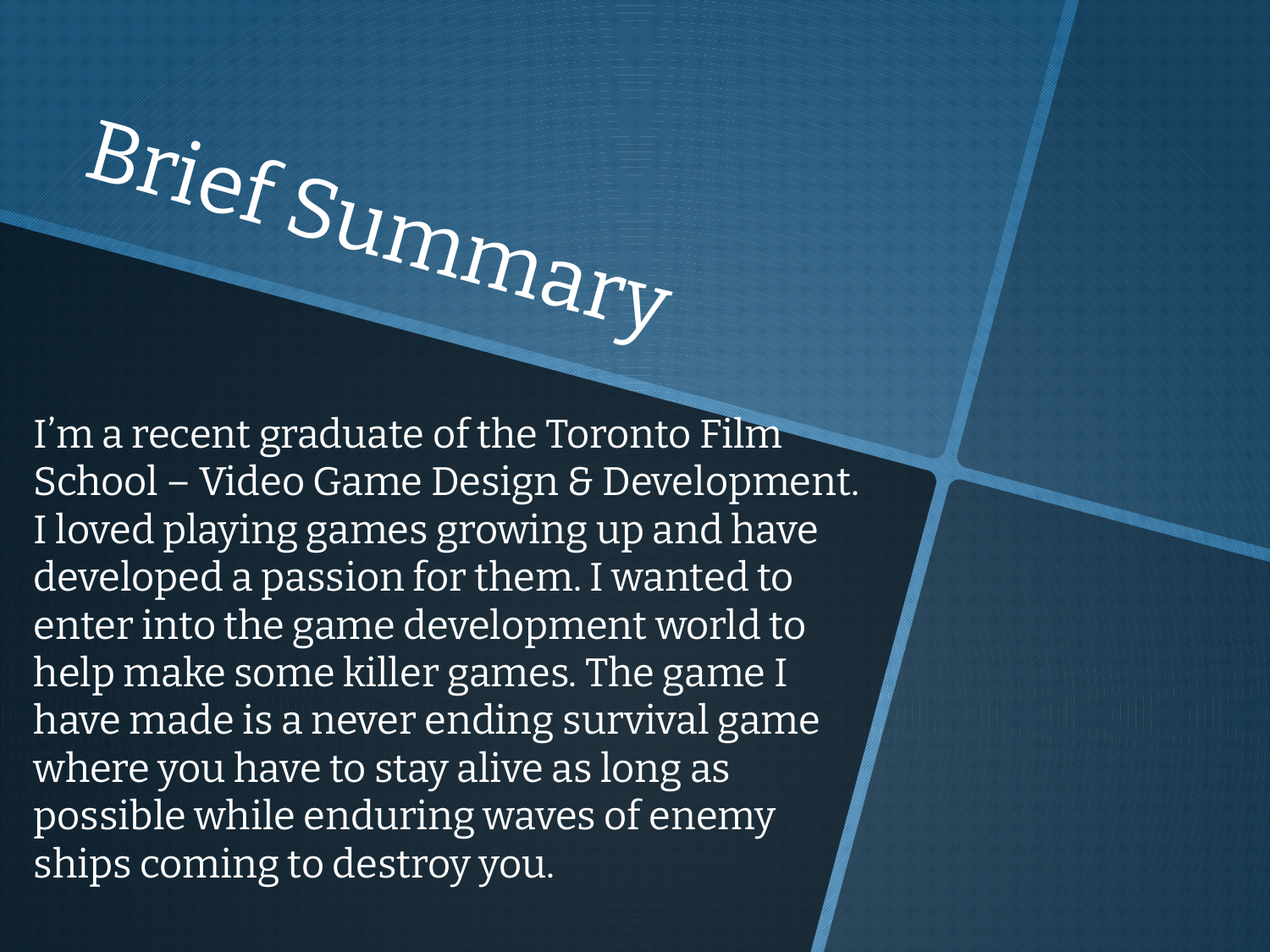

# Brief Summary
I’m a recent graduate of the Toronto Film School – Video Game Design & Development. I loved playing games growing up and have developed a passion for them. I wanted to enter into the game development world to help make some killer games. The game I have made is a never ending survival game where you have to stay alive as long as possible while enduring waves of enemy ships coming to destroy you.